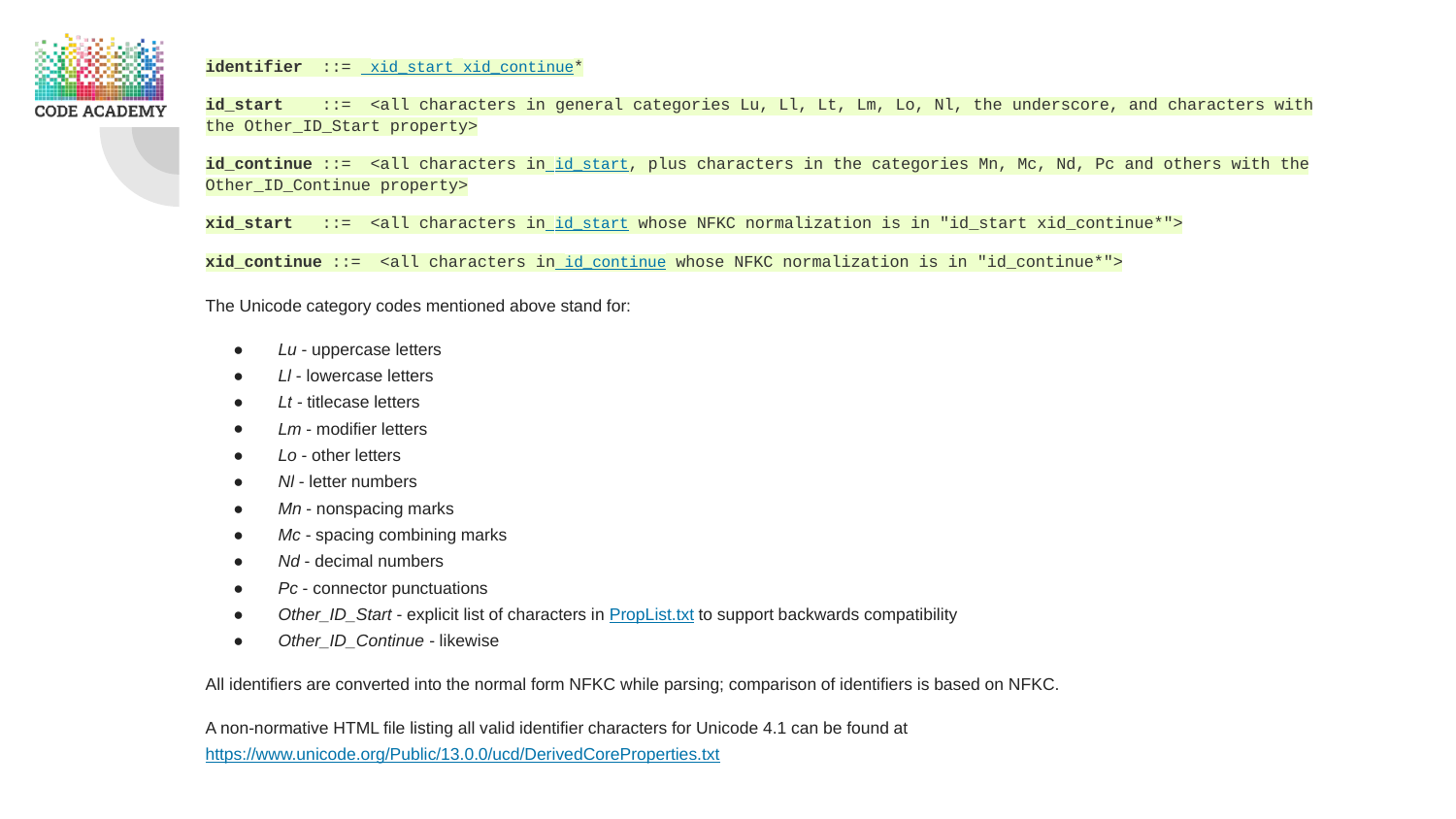

identifier  ::=  xid_start xid_continue*
id_start    ::=  <all characters in general categories Lu, Ll, Lt, Lm, Lo, Nl, the underscore, and characters with the Other_ID_Start property>
id_continue ::=  <all characters in id_start, plus characters in the categories Mn, Mc, Nd, Pc and others with the Other_ID_Continue property>
xid_start   ::=  <all characters in id_start whose NFKC normalization is in "id_start xid_continue*">
xid_continue ::=  <all characters in id_continue whose NFKC normalization is in "id_continue*">
The Unicode category codes mentioned above stand for:
Lu - uppercase letters
Ll - lowercase letters
Lt - titlecase letters
Lm - modifier letters
Lo - other letters
Nl - letter numbers
Mn - nonspacing marks
Mc - spacing combining marks
Nd - decimal numbers
Pc - connector punctuations
Other_ID_Start - explicit list of characters in PropList.txt to support backwards compatibility
Other_ID_Continue - likewise
All identifiers are converted into the normal form NFKC while parsing; comparison of identifiers is based on NFKC.
A non-normative HTML file listing all valid identifier characters for Unicode 4.1 can be found at https://www.unicode.org/Public/13.0.0/ucd/DerivedCoreProperties.txt